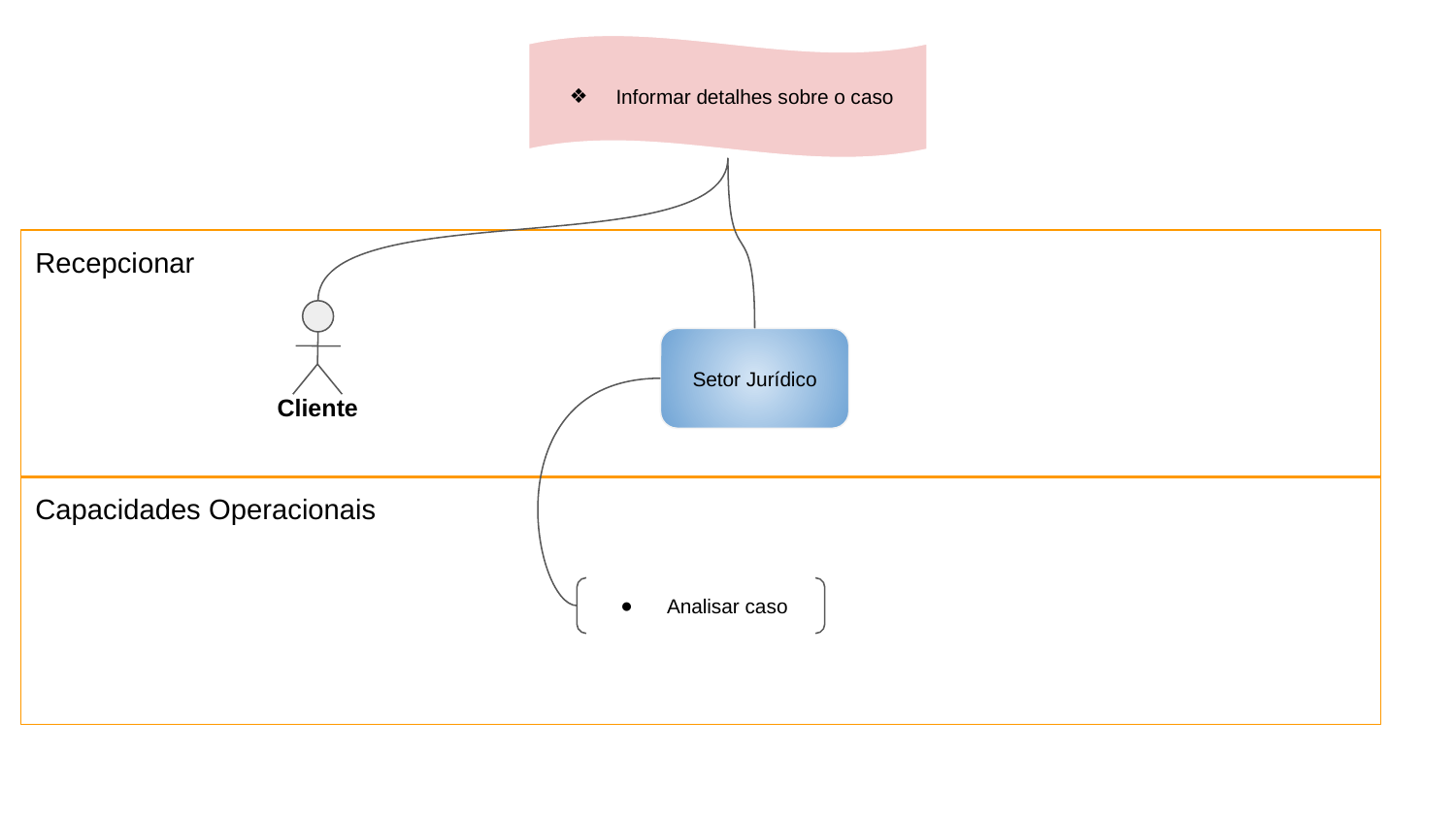

Informar detalhes sobre o caso
Recepcionar

Cliente

Setor Jurídico
Capacidades Operacionais

Analisar caso